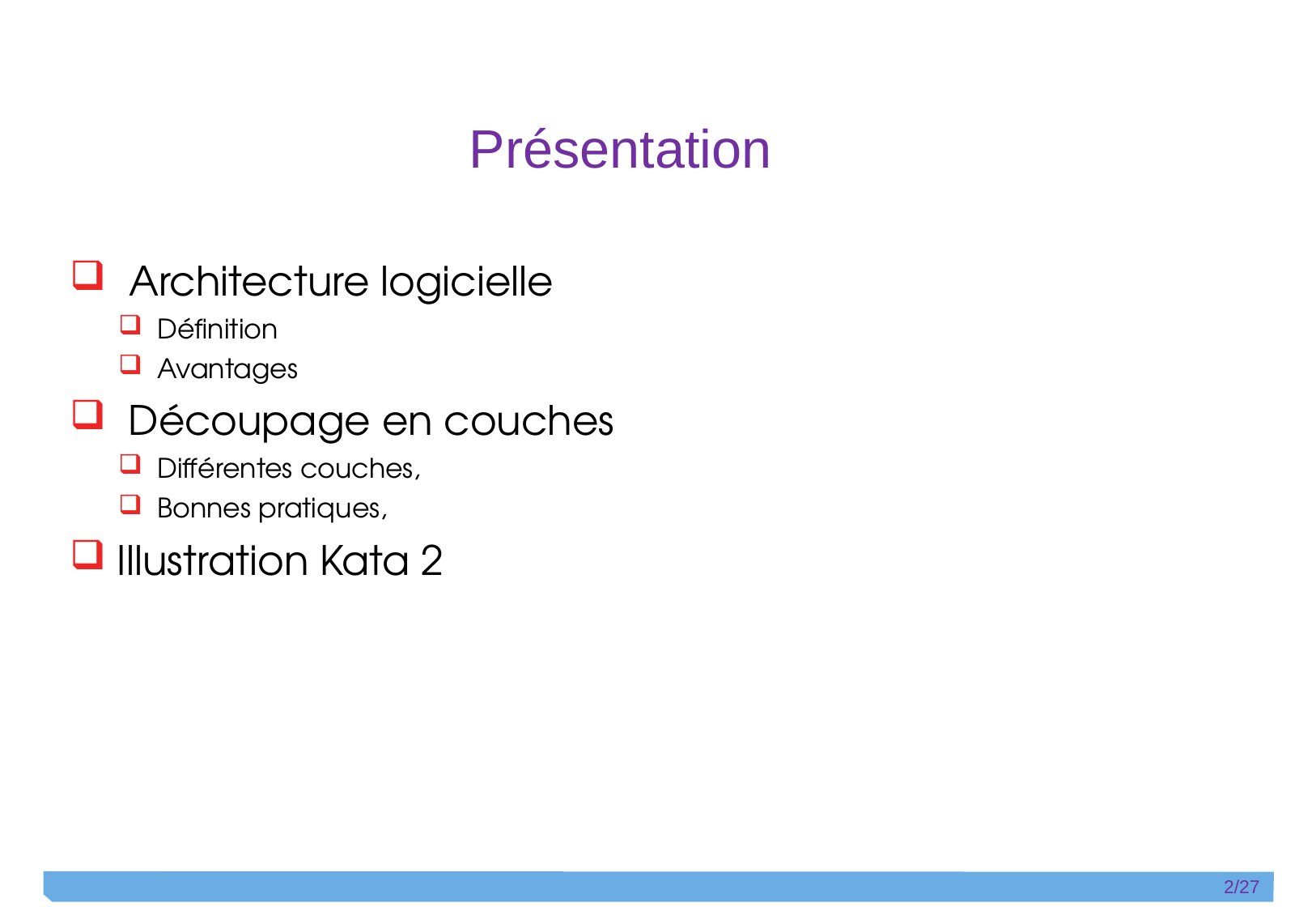

# Présentation
  Architecture logicielle
  Définition
  Avantages
  Découpage en couches
  Différentes couches,
  Bonnes pratiques,
 Illustration Kata 2